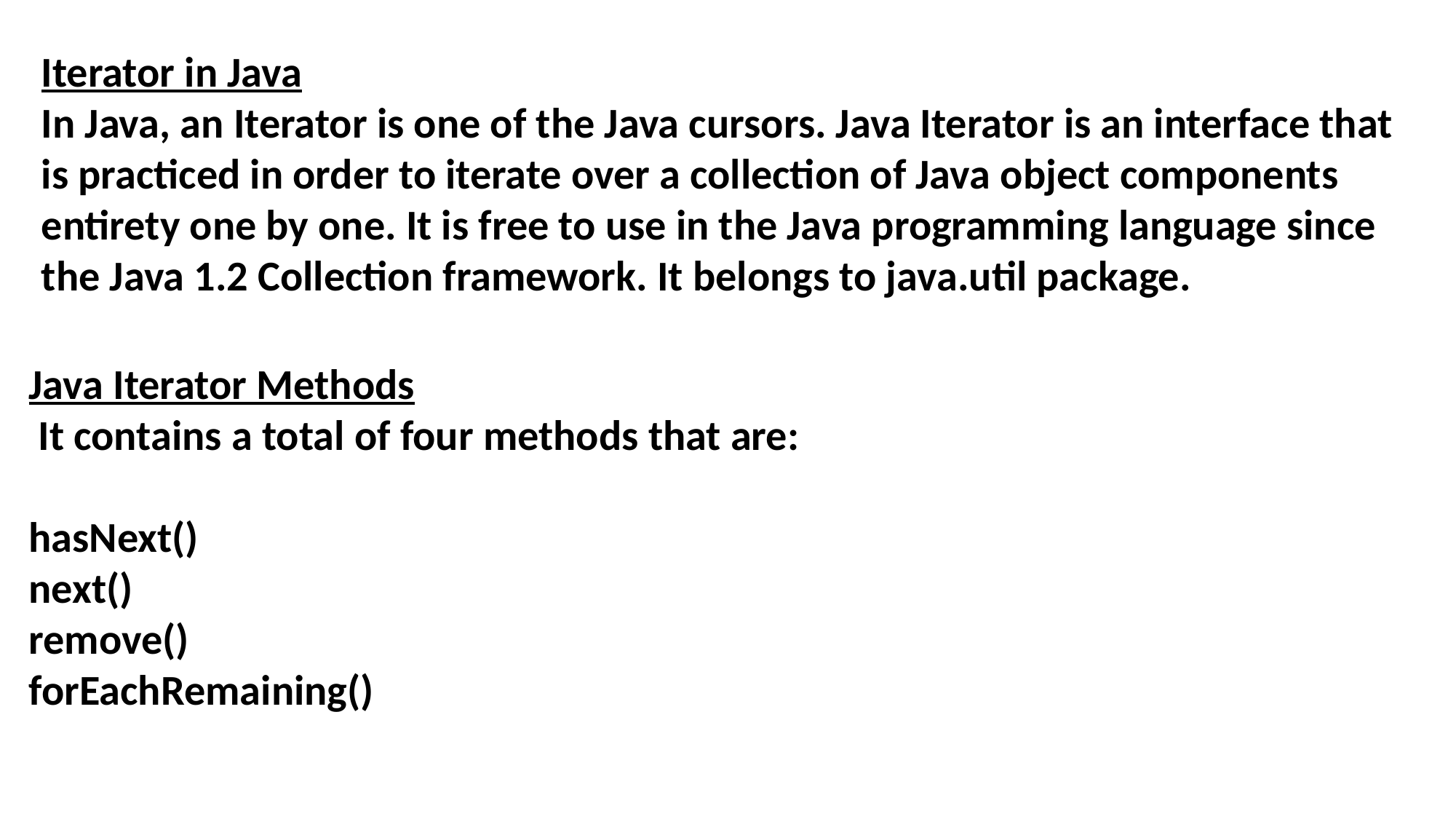

Iterator in Java
In Java, an Iterator is one of the Java cursors. Java Iterator is an interface that is practiced in order to iterate over a collection of Java object components entirety one by one. It is free to use in the Java programming language since the Java 1.2 Collection framework. It belongs to java.util package.
Java Iterator Methods
 It contains a total of four methods that are:

hasNext()
next()
remove()
forEachRemaining()